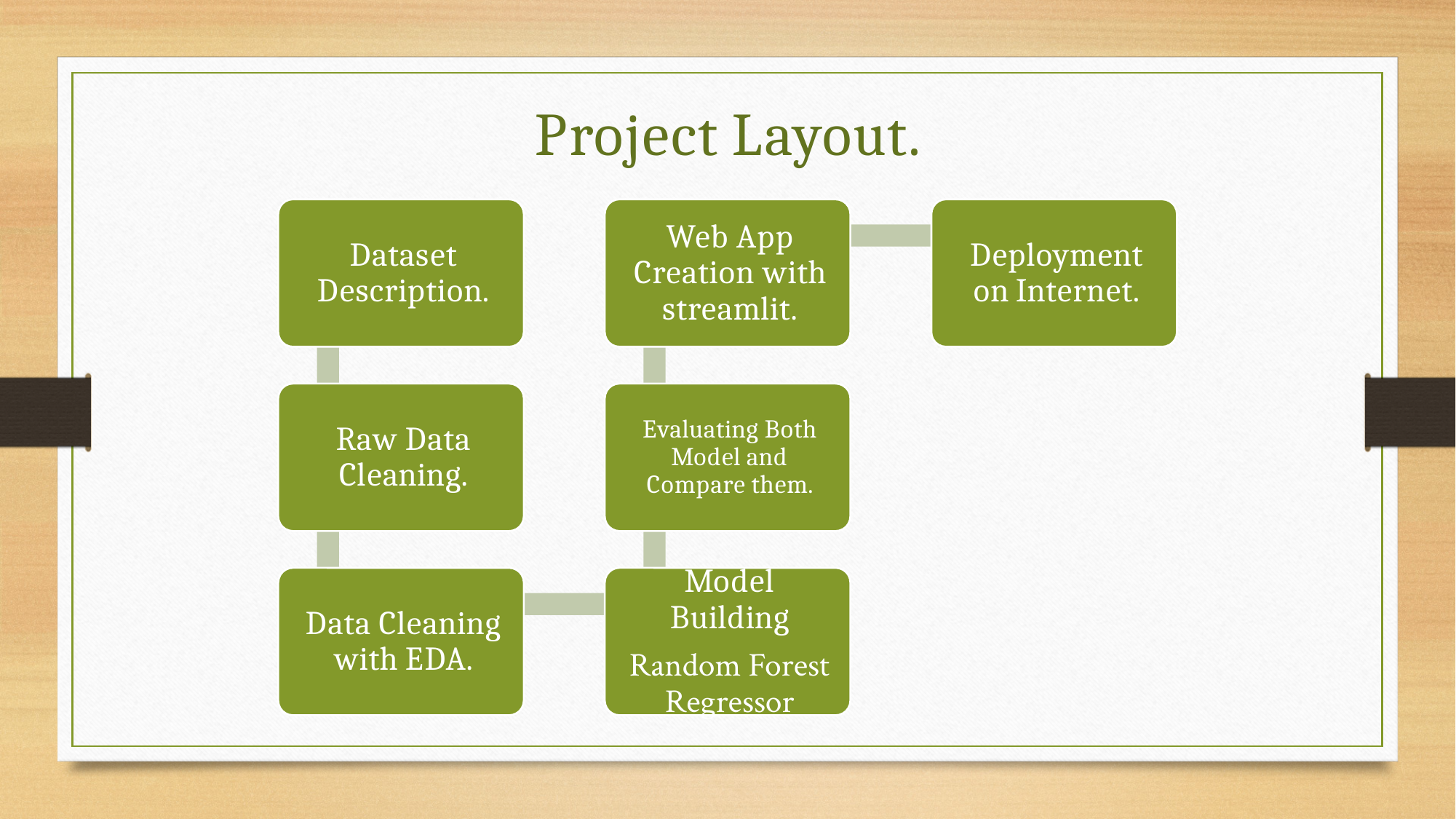

Project Layout.
Dataset Description.
Raw Data Cleaning.
Data Cleaning with EDA.
Model Building
Random Forest Regressor
Evaluating Both Model and Compare them.
Web App Creation with streamlit.
Deployment on Internet.